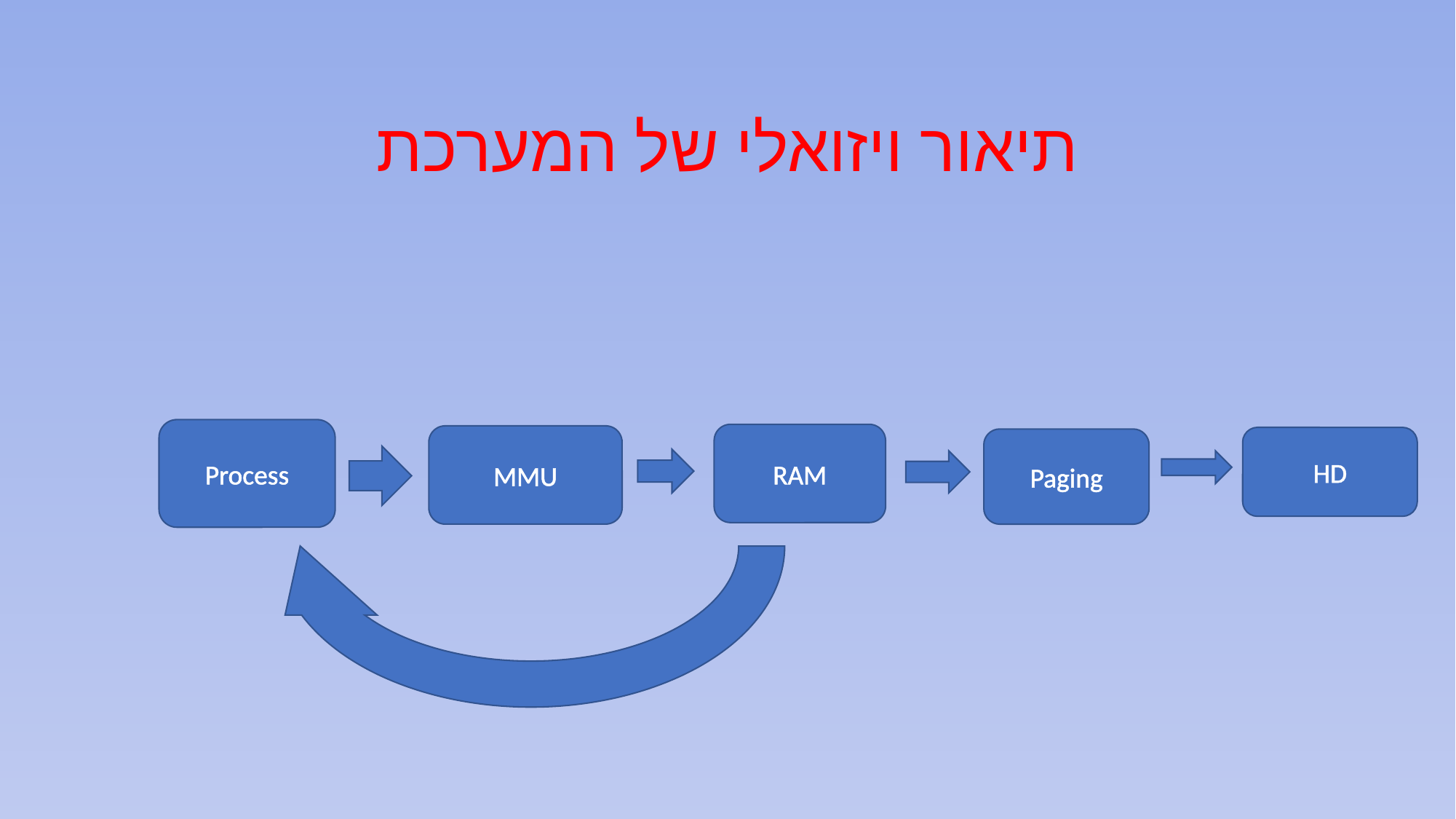

# תיאור ויזואלי של המערכת

Process
RAM
MMU
HD
Paging